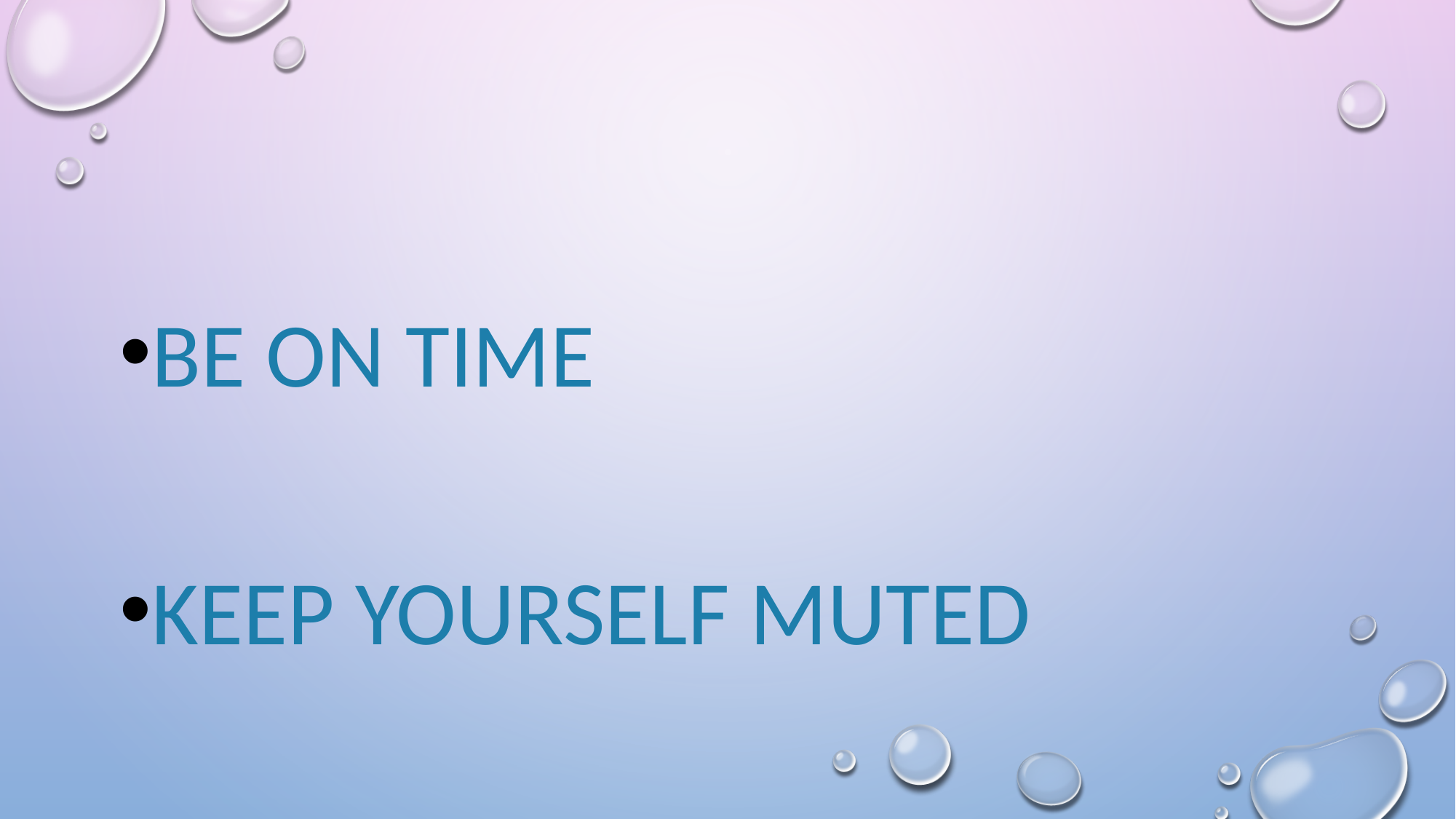

#
Be on time

Keep yourself muted